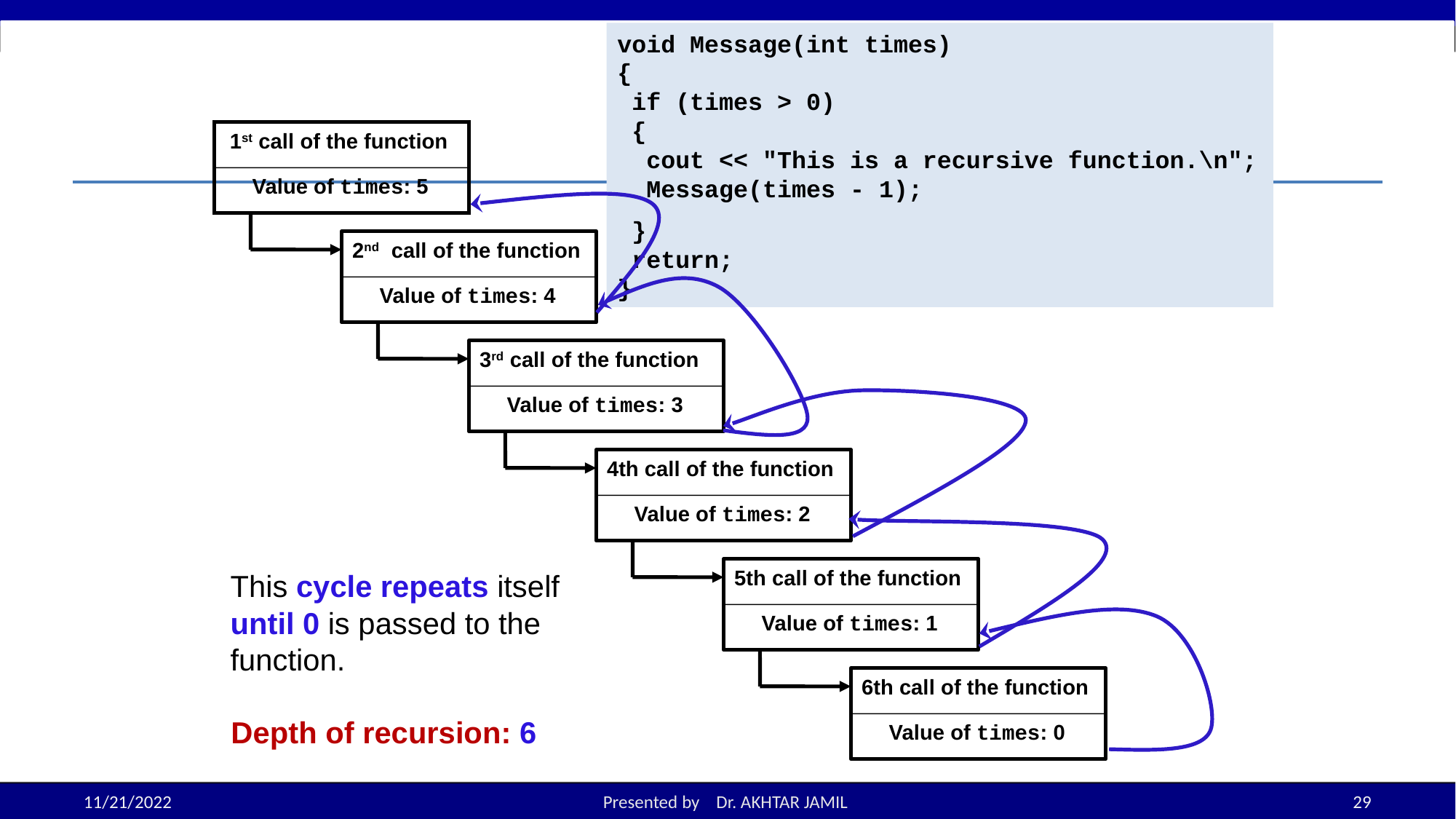

void Message(int times)
{
 if (times > 0)
 {
  cout << "This is a recursive function.\n";
  Message(times ‑ 1);
 }
 return;
}

1st call of the function

Value of times: 5

2nd  call of the function

Value of times: 4

3rd call of the function

Value of times: 3

4th call of the function

Value of times: 2

5th call of the function

Value of times: 1

6th call of the function

Value of times: 0

This cycle repeats itself
until 0 is passed to the
function.

Depth of recursion: 6
11/21/2022
Presented by    Dr. AKHTAR JAMIL
29